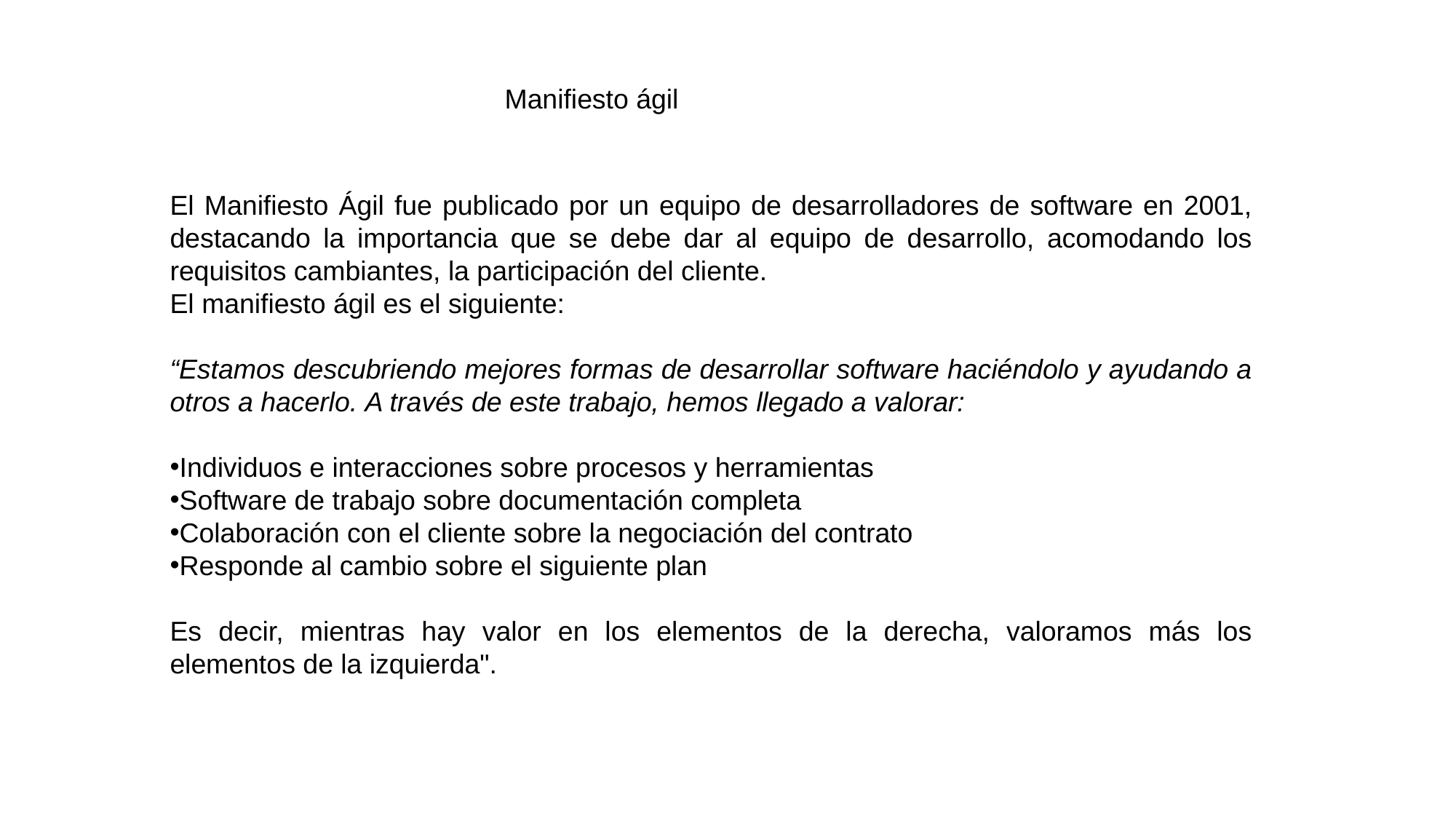

Manifiesto ágil
El Manifiesto Ágil fue publicado por un equipo de desarrolladores de software en 2001, destacando la importancia que se debe dar al equipo de desarrollo, acomodando los requisitos cambiantes, la participación del cliente.
El manifiesto ágil es el siguiente:

“Estamos descubriendo mejores formas de desarrollar software haciéndolo y ayudando a otros a hacerlo. A través de este trabajo, hemos llegado a valorar:

Individuos e interacciones sobre procesos y herramientas
Software de trabajo sobre documentación completa
Colaboración con el cliente sobre la negociación del contrato
Responde al cambio sobre el siguiente plan

Es decir, mientras hay valor en los elementos de la derecha, valoramos más los elementos de la izquierda".